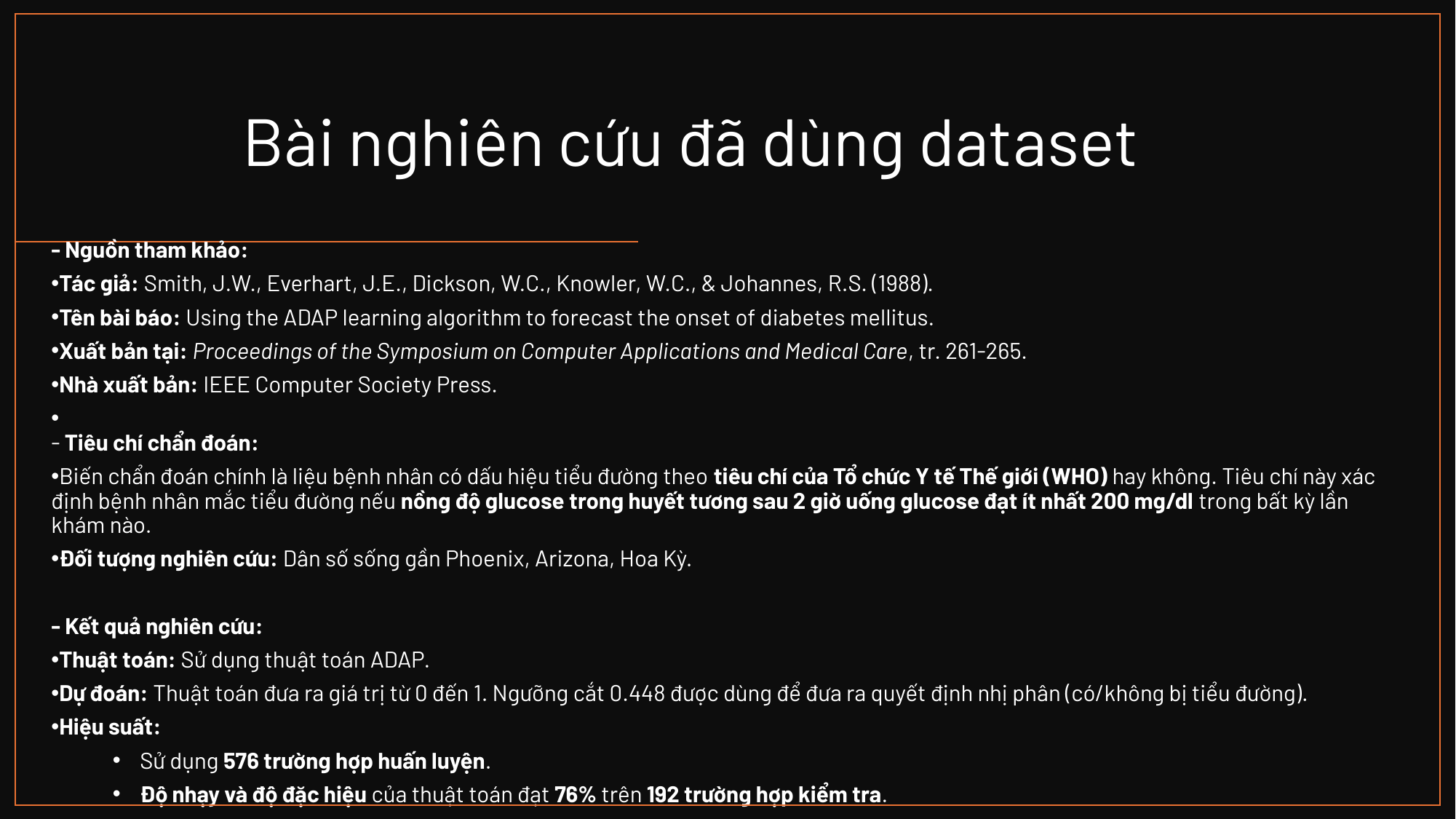

Bài nghiên cứu đã dùng dataset

- Nguồn tham khảo:
Tác giả: Smith, J.W., Everhart, J.E., Dickson, W.C., Knowler, W.C., & Johannes, R.S. (1988).
Tên bài báo: Using the ADAP learning algorithm to forecast the onset of diabetes mellitus.
Xuất bản tại: Proceedings of the Symposium on Computer Applications and Medical Care, tr. 261-265.
Nhà xuất bản: IEEE Computer Society Press.
- Tiêu chí chẩn đoán:
Biến chẩn đoán chính là liệu bệnh nhân có dấu hiệu tiểu đường theo tiêu chí của Tổ chức Y tế Thế giới (WHO) hay không. Tiêu chí này xác định bệnh nhân mắc tiểu đường nếu nồng độ glucose trong huyết tương sau 2 giờ uống glucose đạt ít nhất 200 mg/dl trong bất kỳ lần khám nào.
Đối tượng nghiên cứu: Dân số sống gần Phoenix, Arizona, Hoa Kỳ.

- Kết quả nghiên cứu:
Thuật toán: Sử dụng thuật toán ADAP.
Dự đoán: Thuật toán đưa ra giá trị từ 0 đến 1. Ngưỡng cắt 0.448 được dùng để đưa ra quyết định nhị phân (có/không bị tiểu đường).
Hiệu suất:
Sử dụng 576 trường hợp huấn luyện.
Độ nhạy và độ đặc hiệu của thuật toán đạt 76% trên 192 trường hợp kiểm tra.